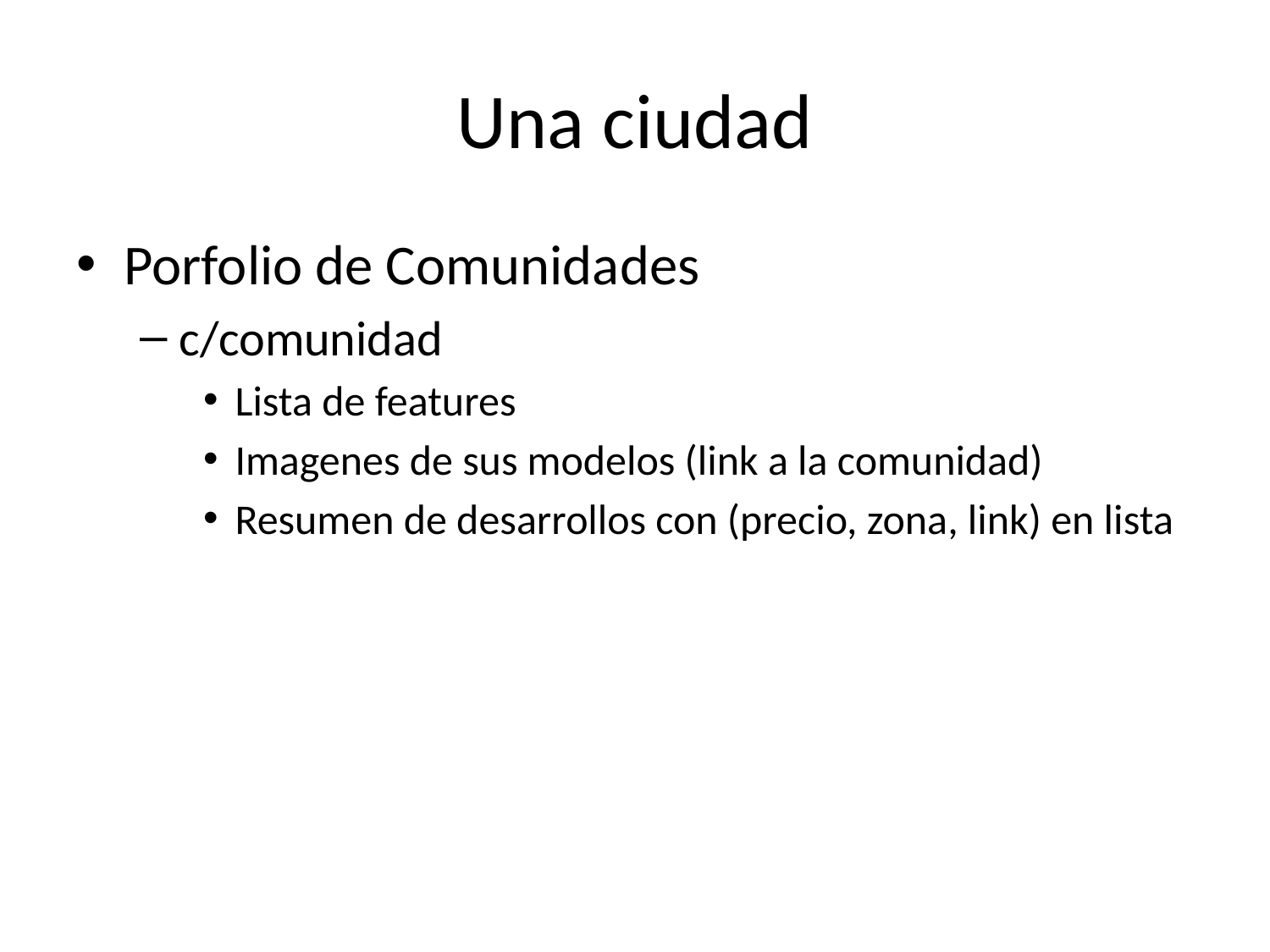

# Una ciudad
Porfolio de Comunidades
c/comunidad
Lista de features
Imagenes de sus modelos (link a la comunidad)
Resumen de desarrollos con (precio, zona, link) en lista